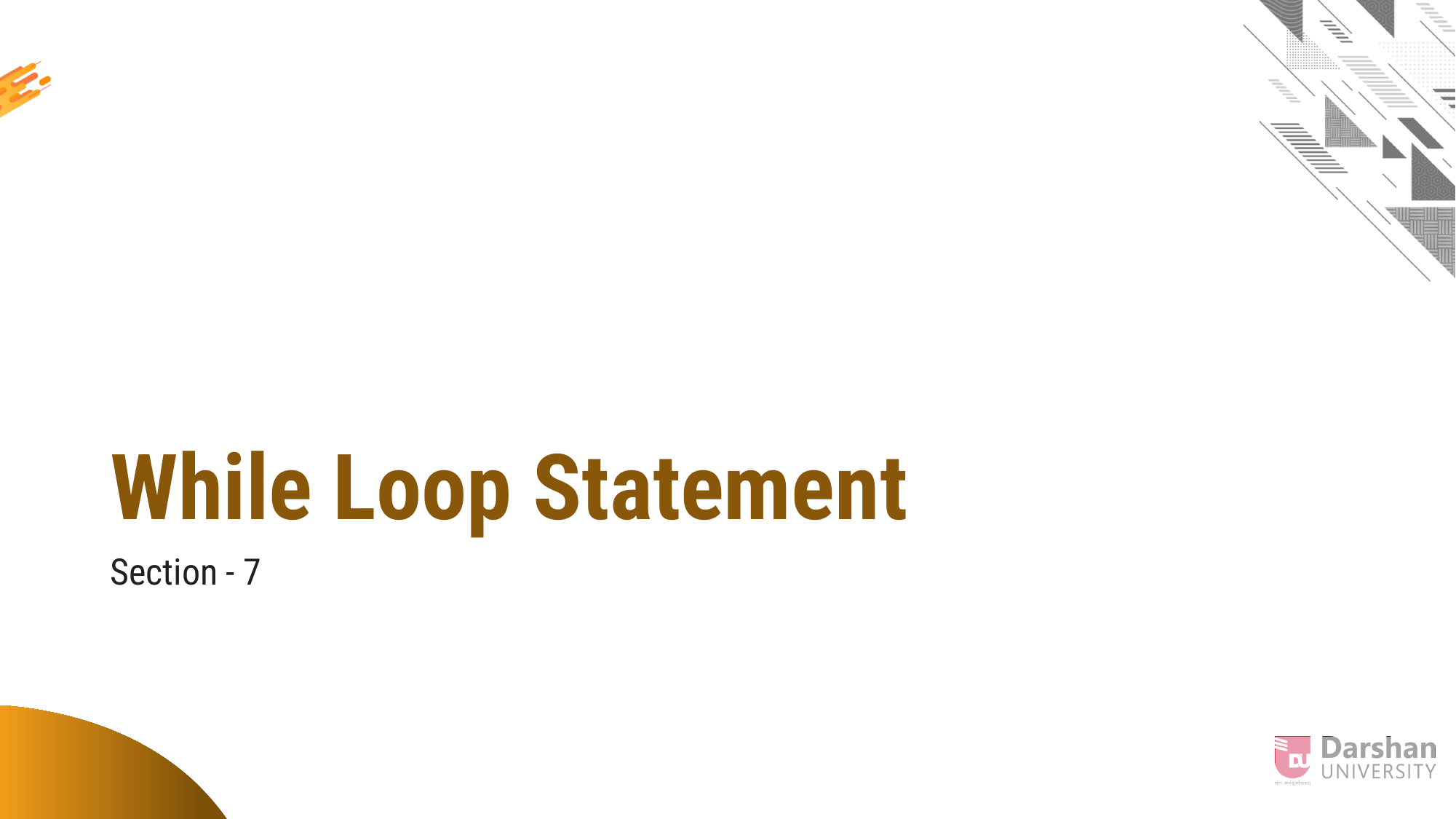

# While Loop Statement
Section - 7